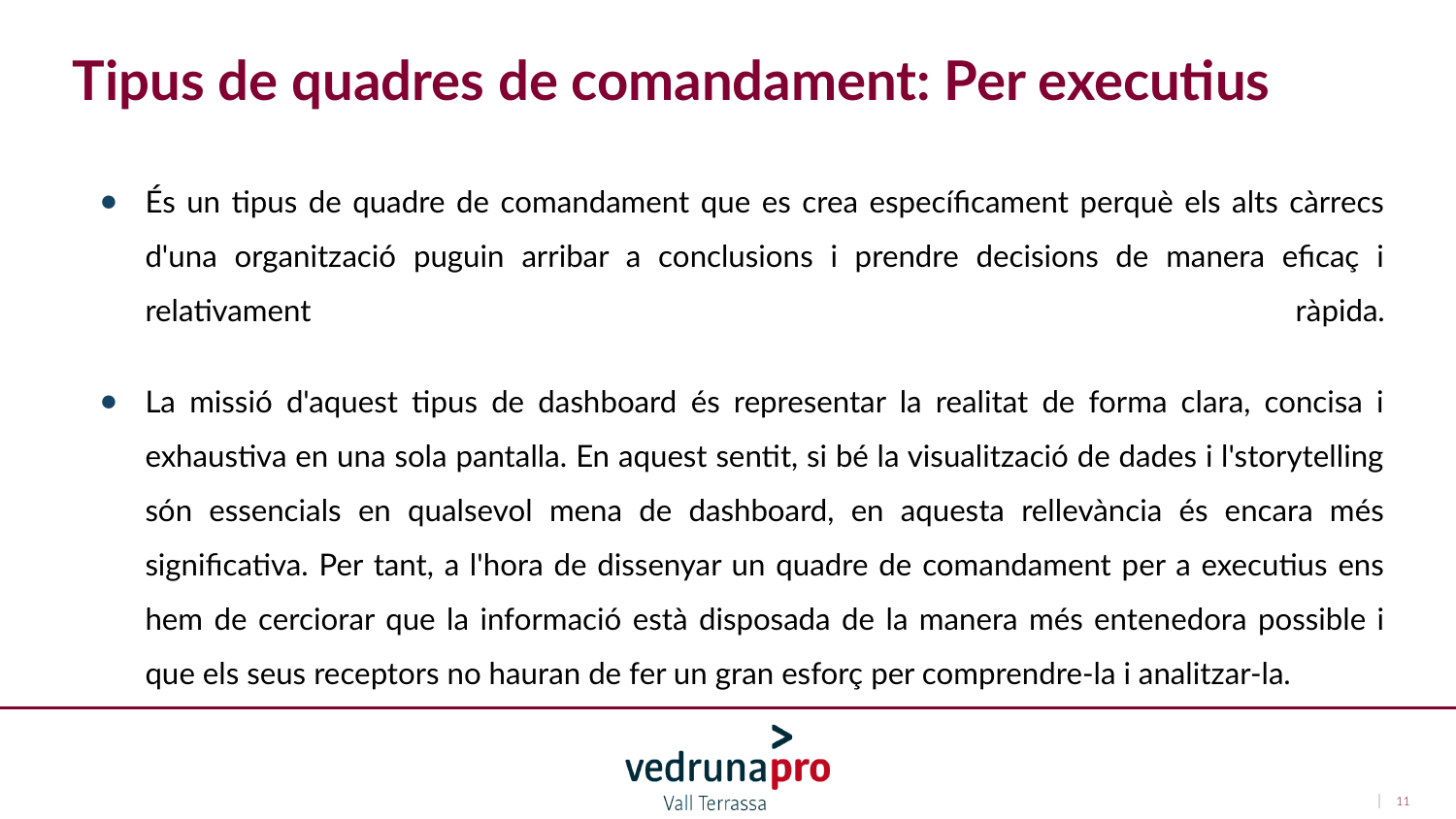

Tipus de quadres de comandament: Per executius

És un tipus de quadre de comandament que es crea específicament perquè els alts càrrecs d'una organització puguin arribar a conclusions i prendre decisions de manera eficaç i relativament ràpida.
La missió d'aquest tipus de dashboard és representar la realitat de forma clara, concisa i exhaustiva en una sola pantalla. En aquest sentit, si bé la visualització de dades i l'storytelling són essencials en qualsevol mena de dashboard, en aquesta rellevància és encara més significativa. Per tant, a l'hora de dissenyar un quadre de comandament per a executius ens hem de cerciorar que la informació està disposada de la manera més entenedora possible i que els seus receptors no hauran de fer un gran esforç per comprendre-la i analitzar-la.